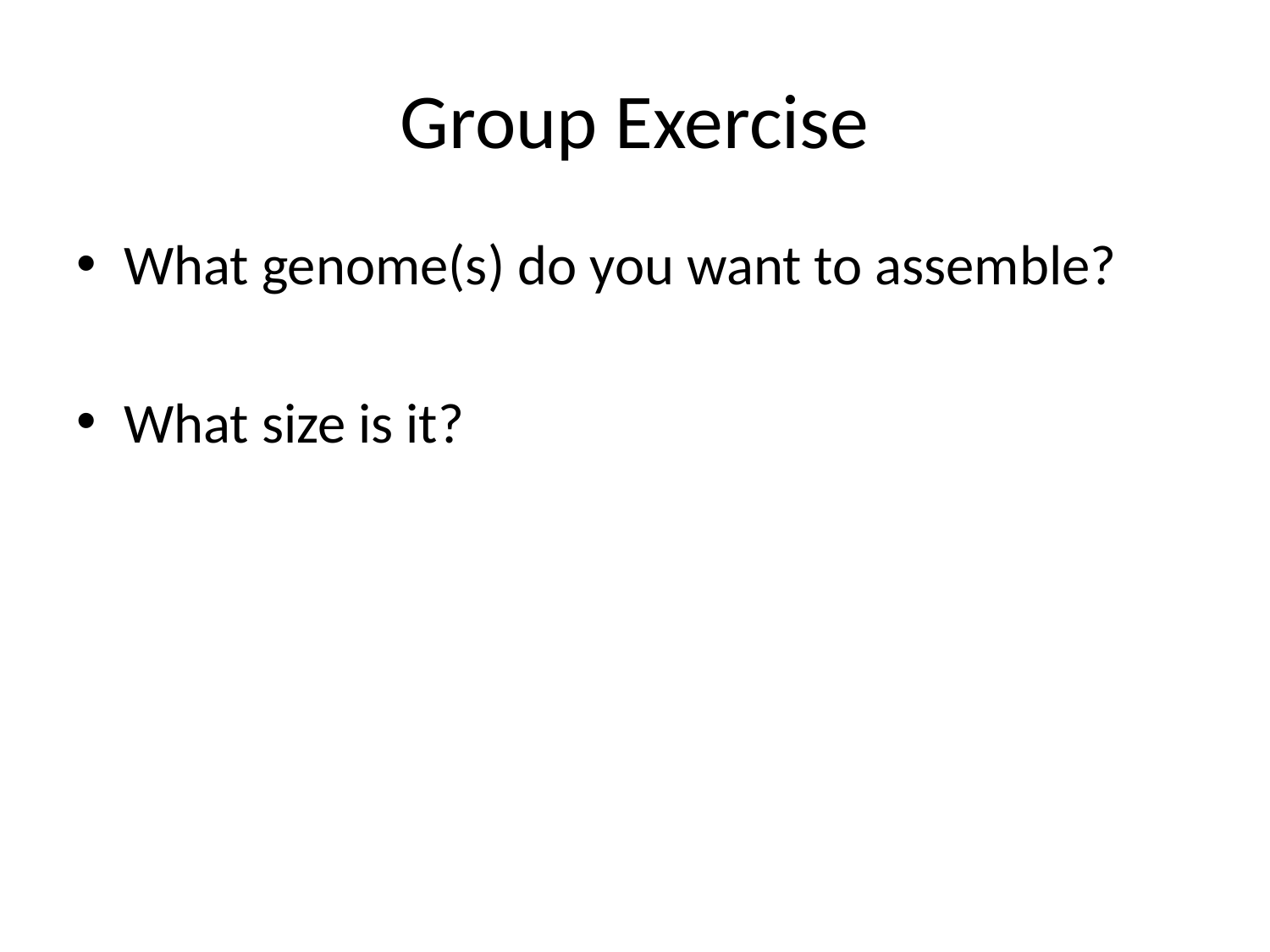

# Group Exercise
What genome(s) do you want to assemble?

What size is it?